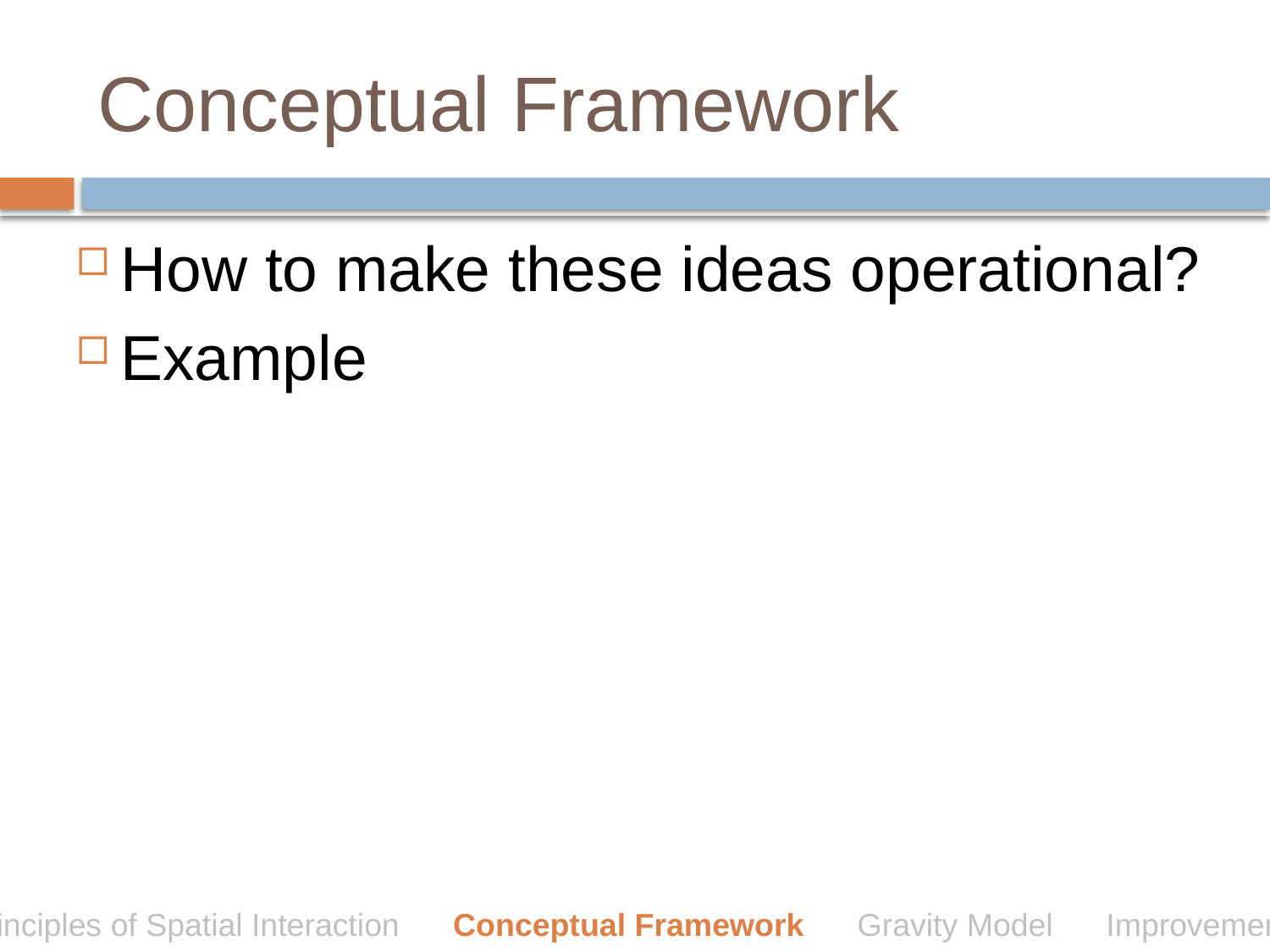

# Conceptual Framework
How to make these ideas operational?
Example
Principles of Spatial Interaction      Conceptual Framework      Gravity Model      Improvements